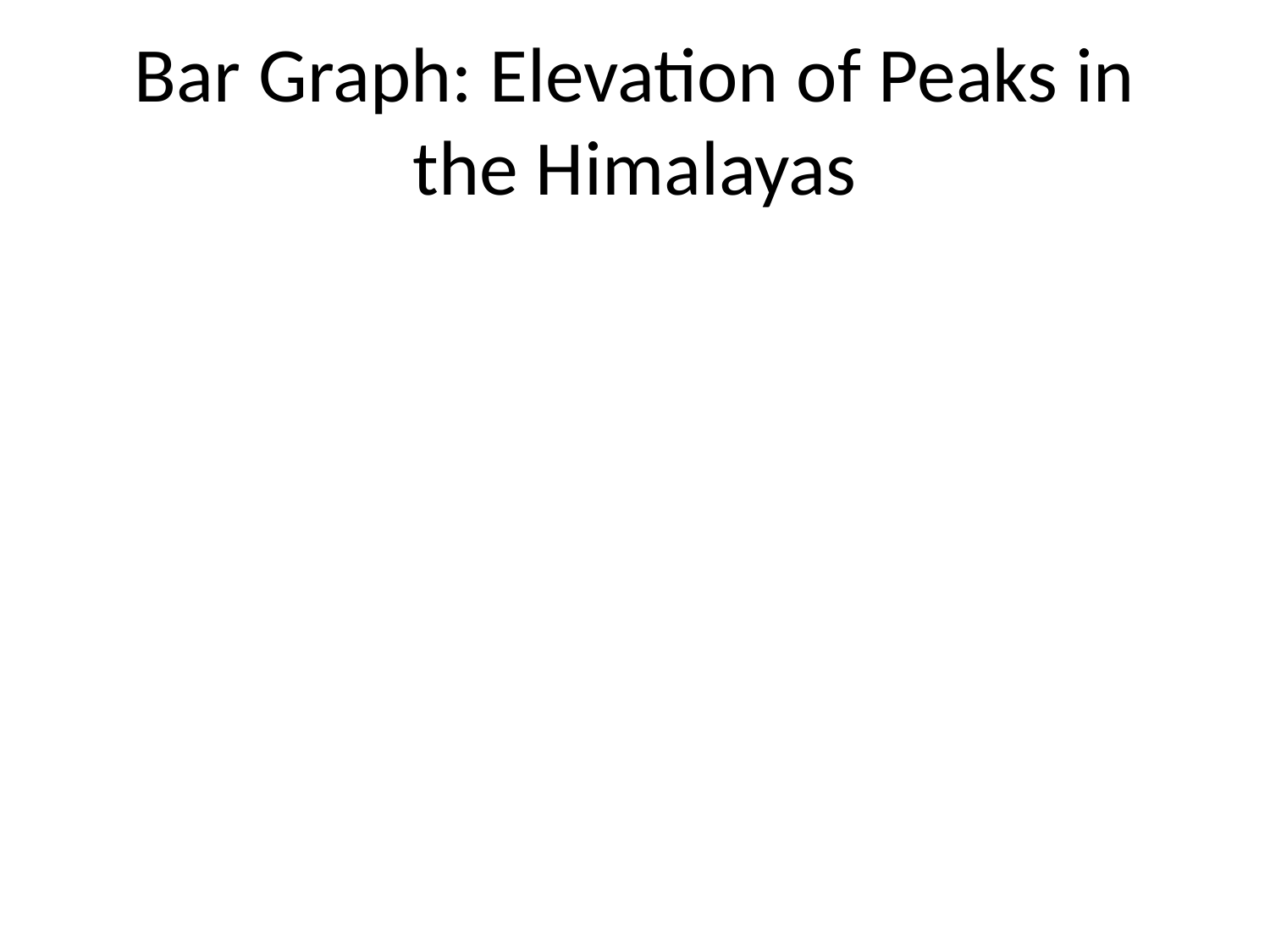

# Bar Graph: Elevation of Peaks in the Himalayas